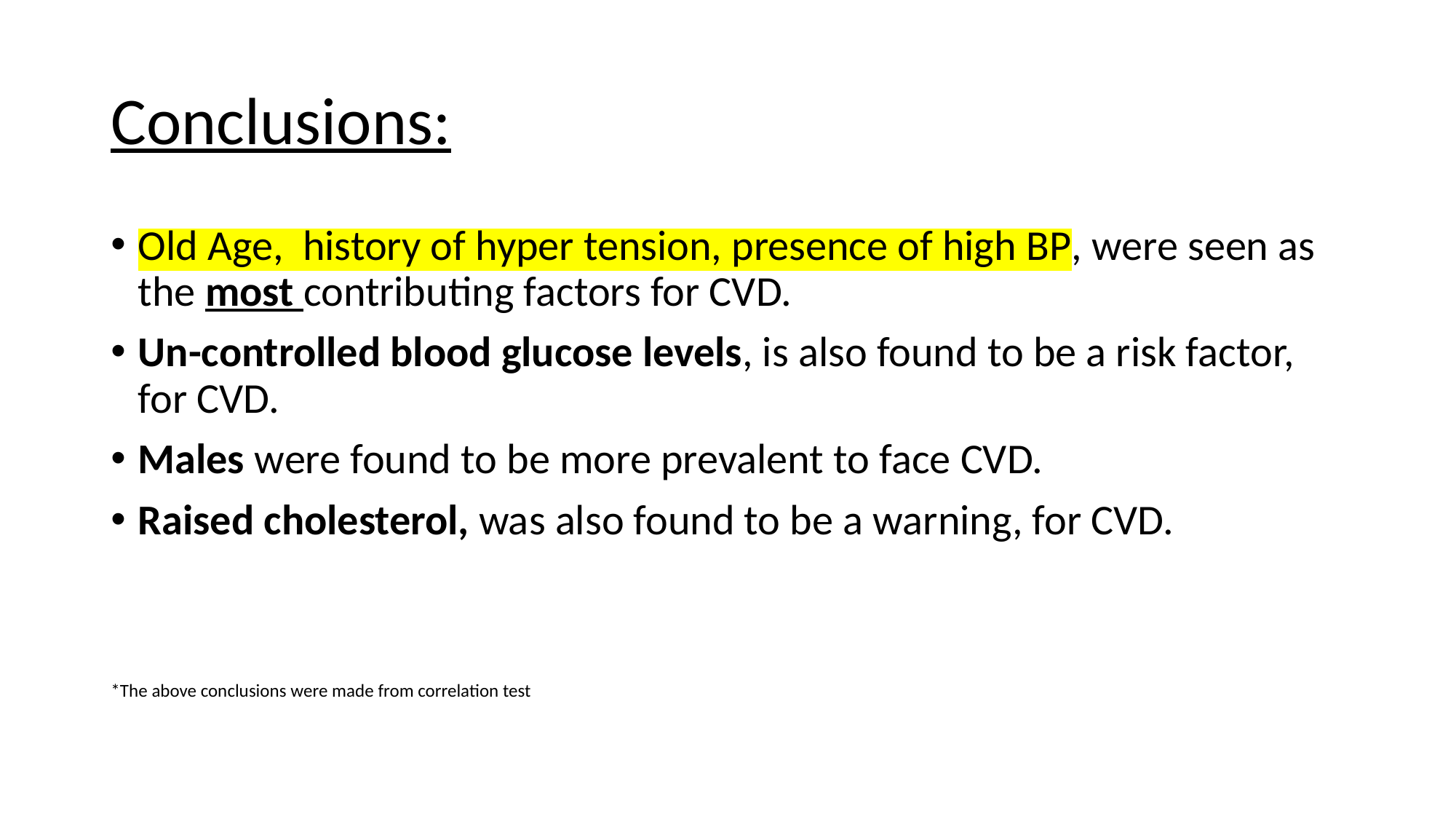

# Conclusions:
Old Age,  history of hyper tension, presence of high BP, were seen as the most contributing factors for CVD.
Un-controlled blood glucose levels, is also found to be a risk factor, for CVD.
Males were found to be more prevalent to face CVD.
Raised cholesterol, was also found to be a warning, for CVD.

*The above conclusions were made from correlation test